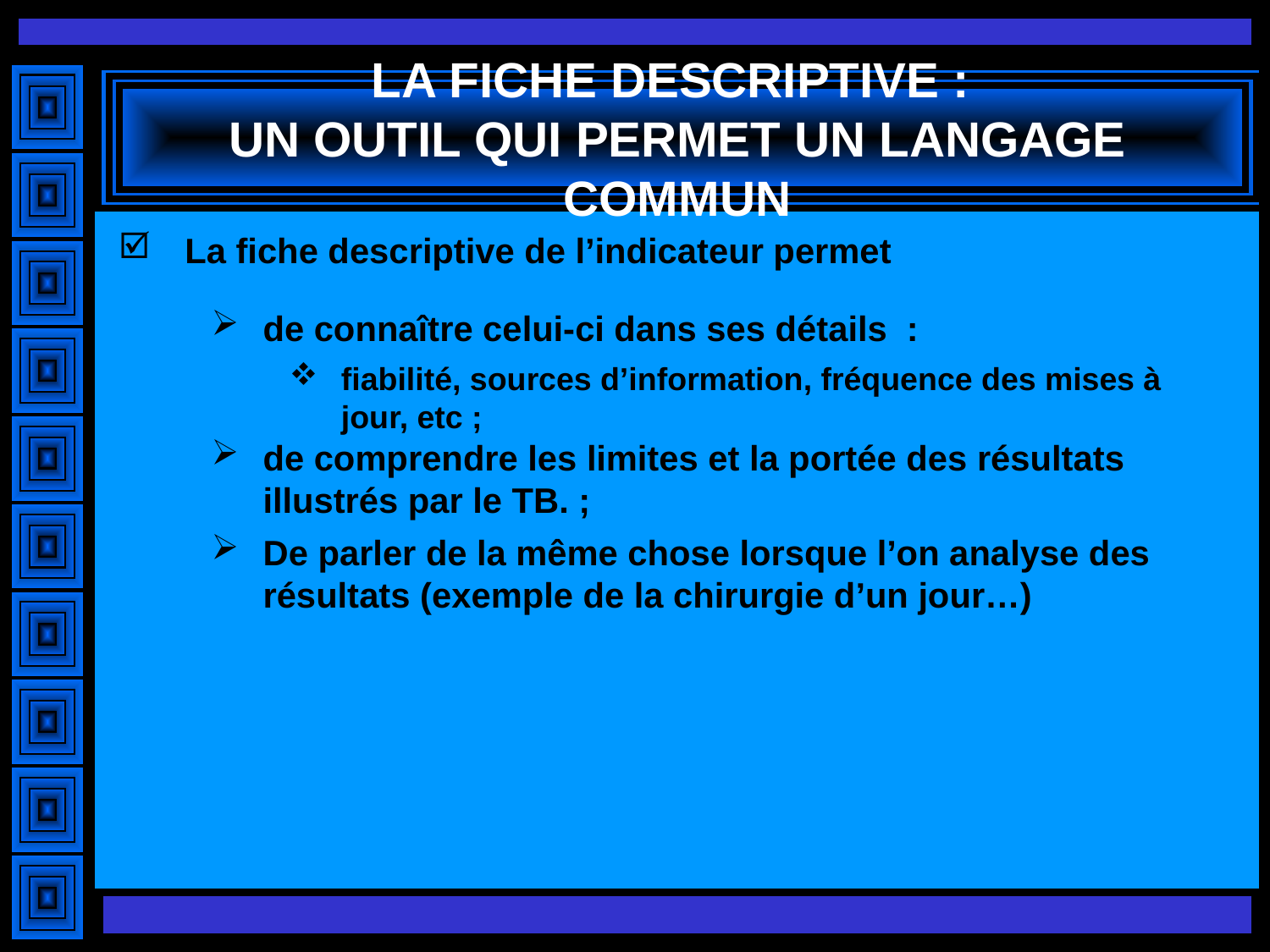

# LA FICHE DESCRIPTIVE : UN OUTIL QUI PERMET UN LANGAGE COMMUN
La fiche descriptive de l’indicateur permet
de connaître celui-ci dans ses détails  :
fiabilité, sources d’information, fréquence des mises à jour, etc ;
de comprendre les limites et la portée des résultats illustrés par le TB. ;
De parler de la même chose lorsque l’on analyse des résultats (exemple de la chirurgie d’un jour…)